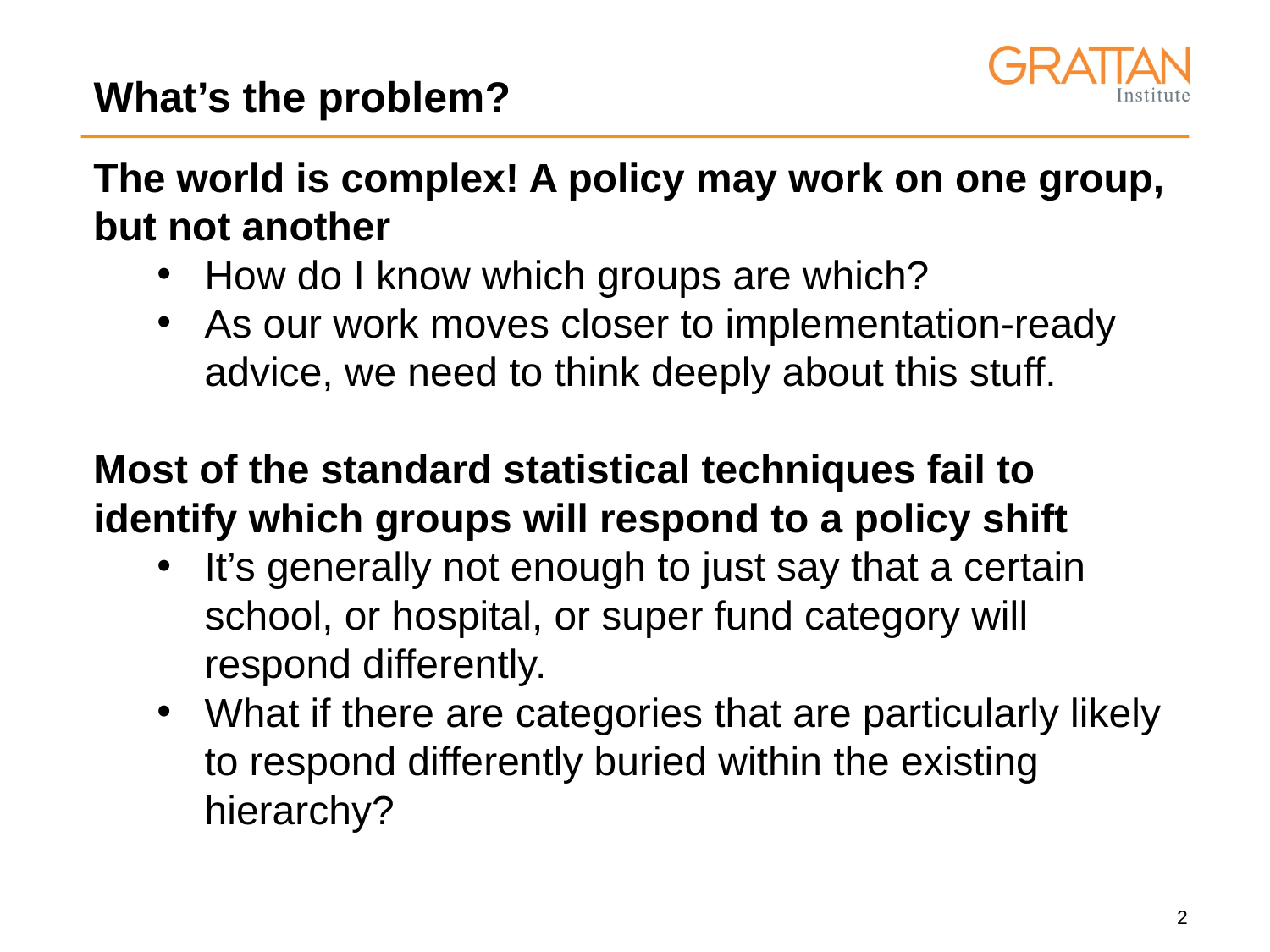

# What’s the problem?
The world is complex! A policy may work on one group, but not another
How do I know which groups are which?
As our work moves closer to implementation-ready advice, we need to think deeply about this stuff.

Most of the standard statistical techniques fail to identify which groups will respond to a policy shift
It’s generally not enough to just say that a certain school, or hospital, or super fund category will respond differently.
What if there are categories that are particularly likely to respond differently buried within the existing hierarchy?